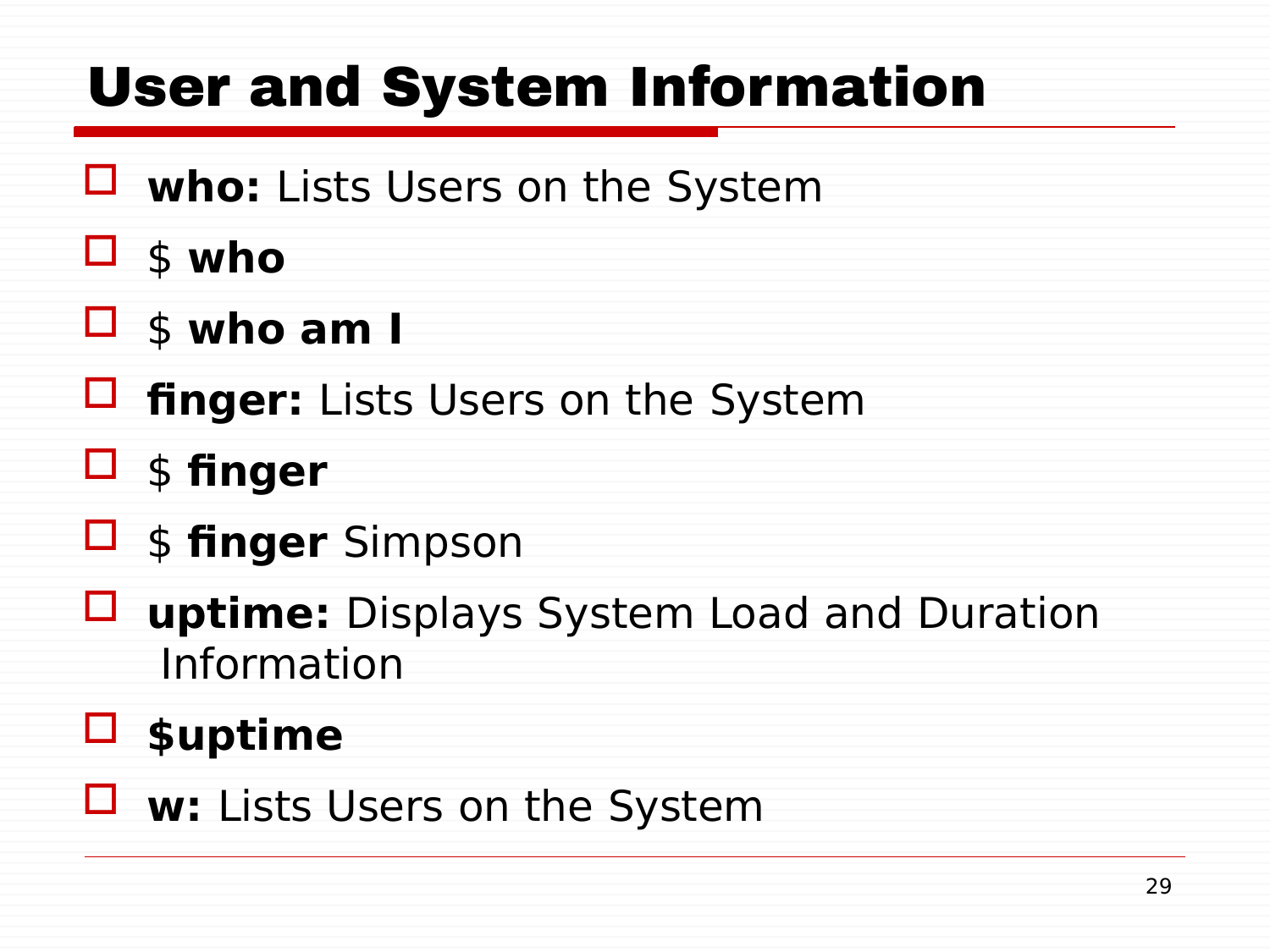

# User and System Information

who: Lists Users on the System
$ who
$ who am I
finger: Lists Users on the System
$ finger
$ finger Simpson
uptime: Displays System Load and Duration  Information
$uptime
w: Lists Users on the System

29